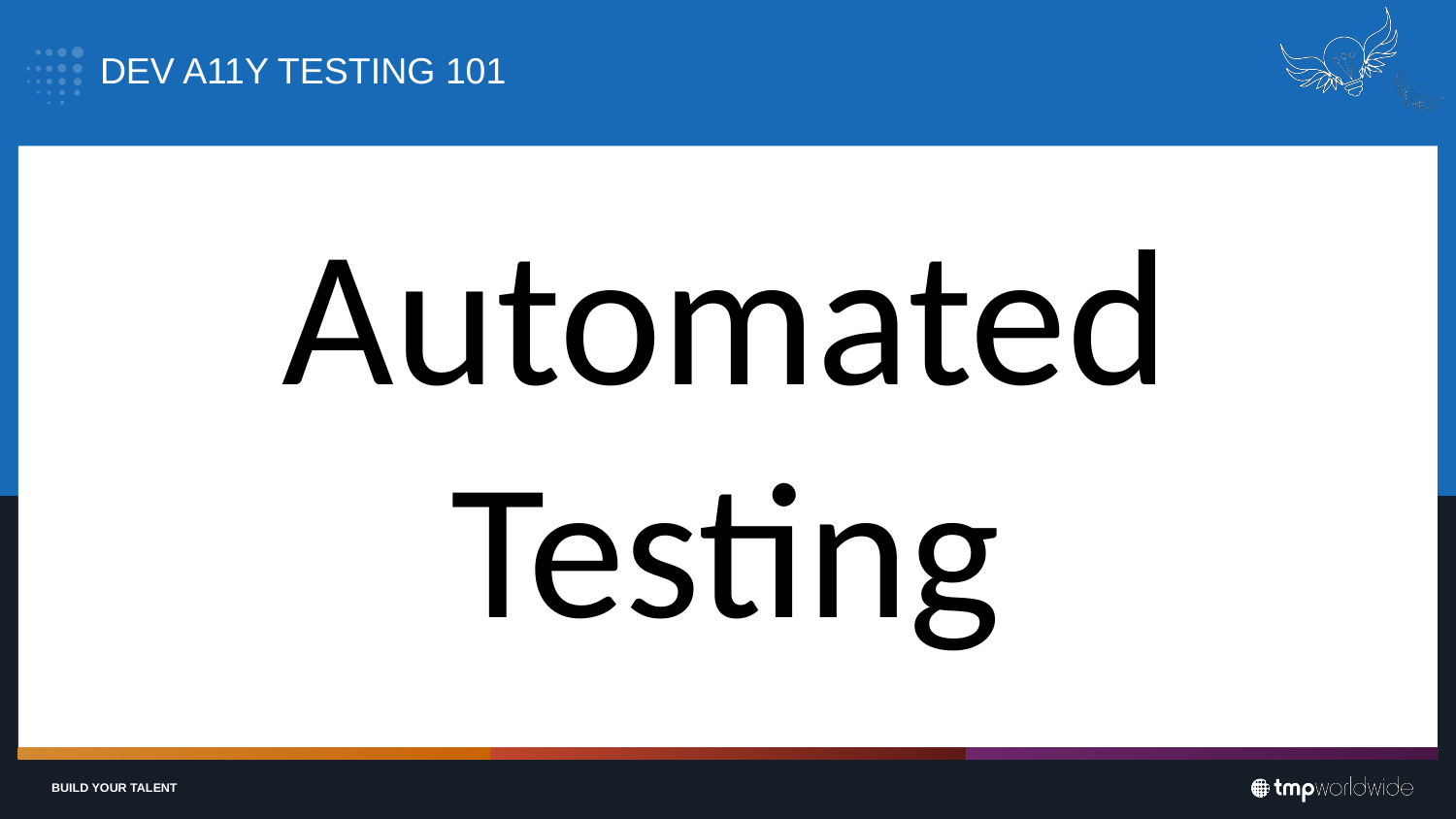

# DEV A11Y TESTING 101

Automated
Testing